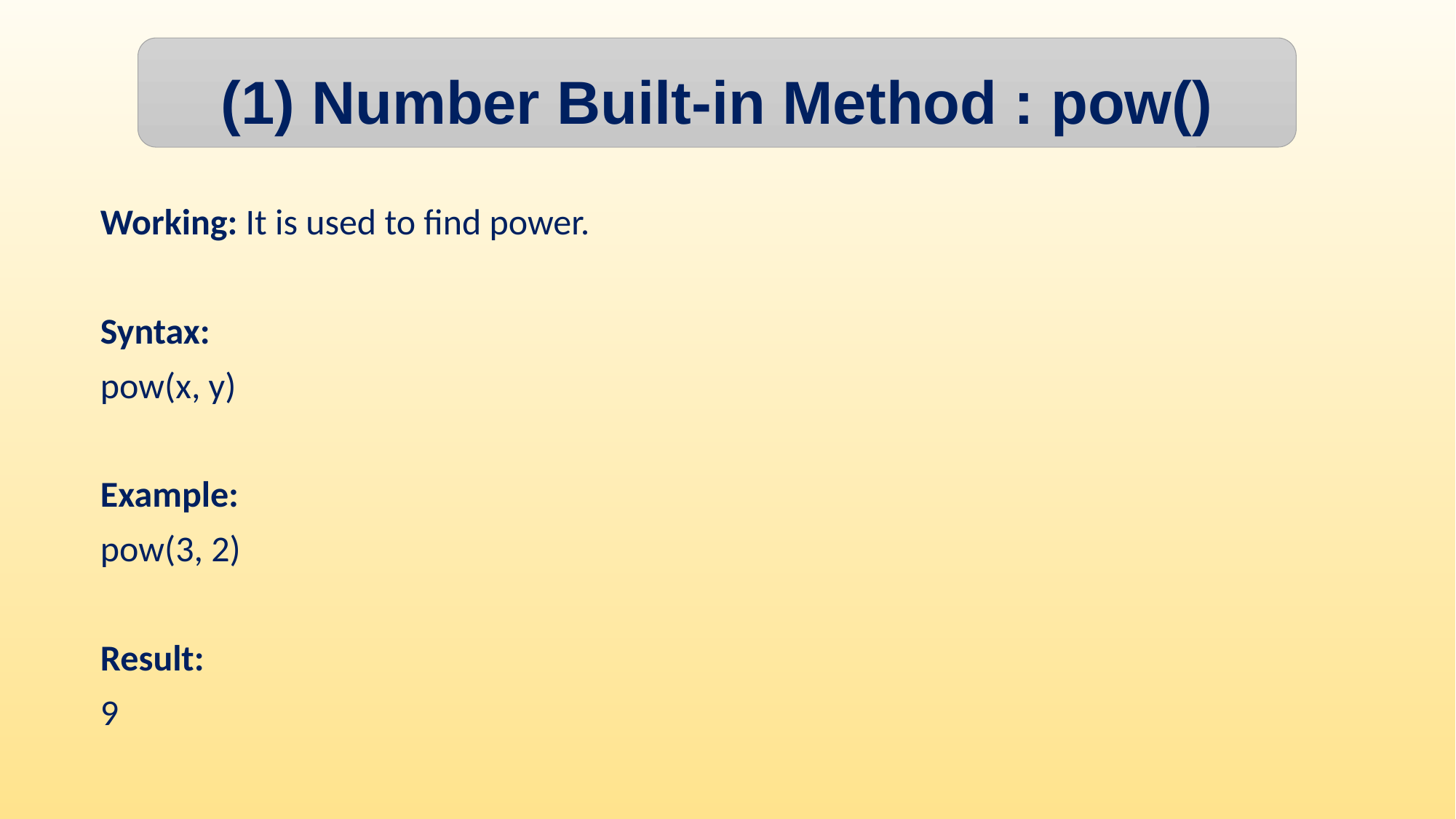

(1) Number Built-in Method : pow()
Working: It is used to find power.

Syntax:
pow(x, y)

Example:
pow(3, 2)

Result:
9